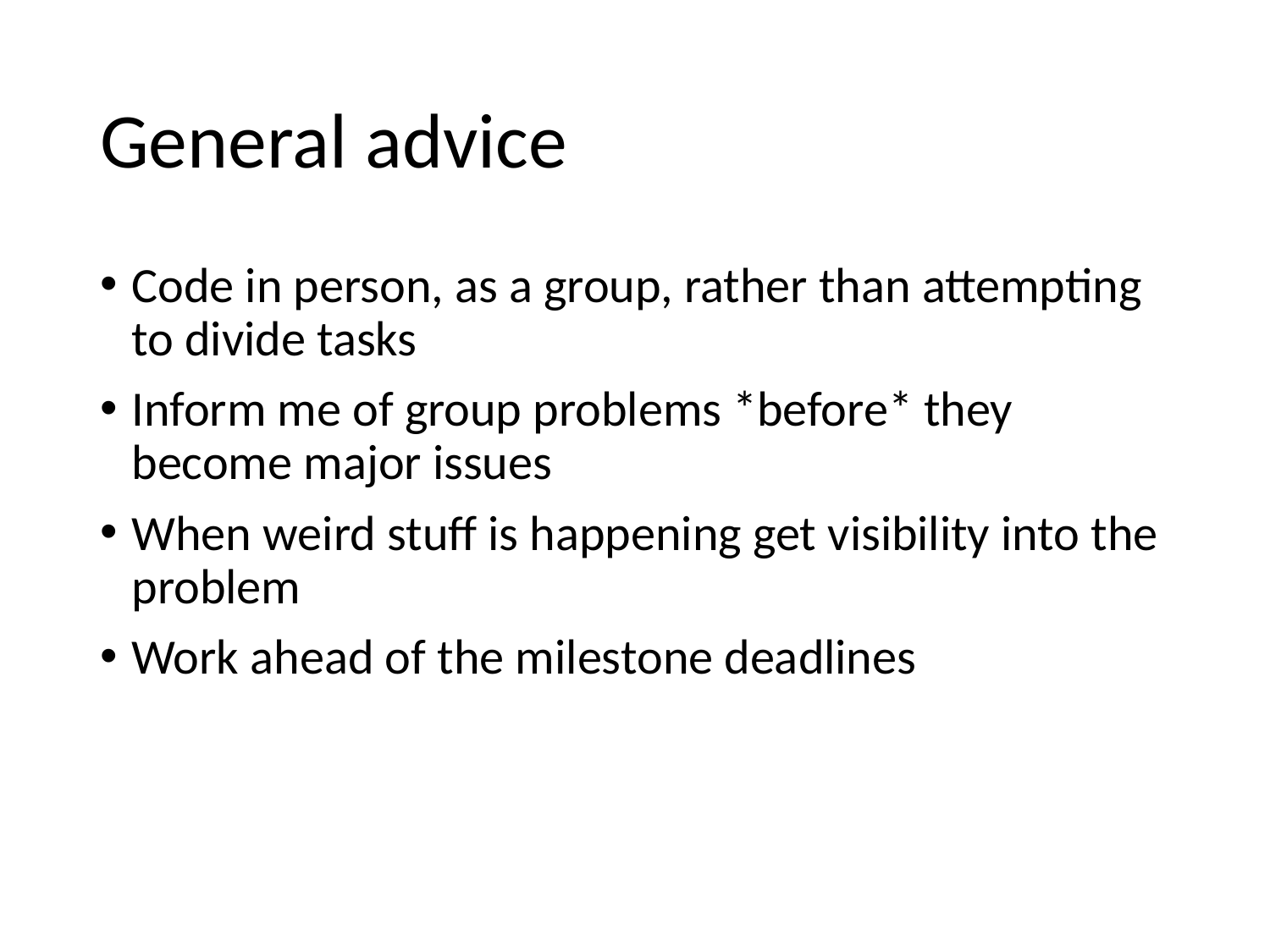

# General advice
Code in person, as a group, rather than attempting to divide tasks
Inform me of group problems *before* they become major issues
When weird stuff is happening get visibility into the problem
Work ahead of the milestone deadlines